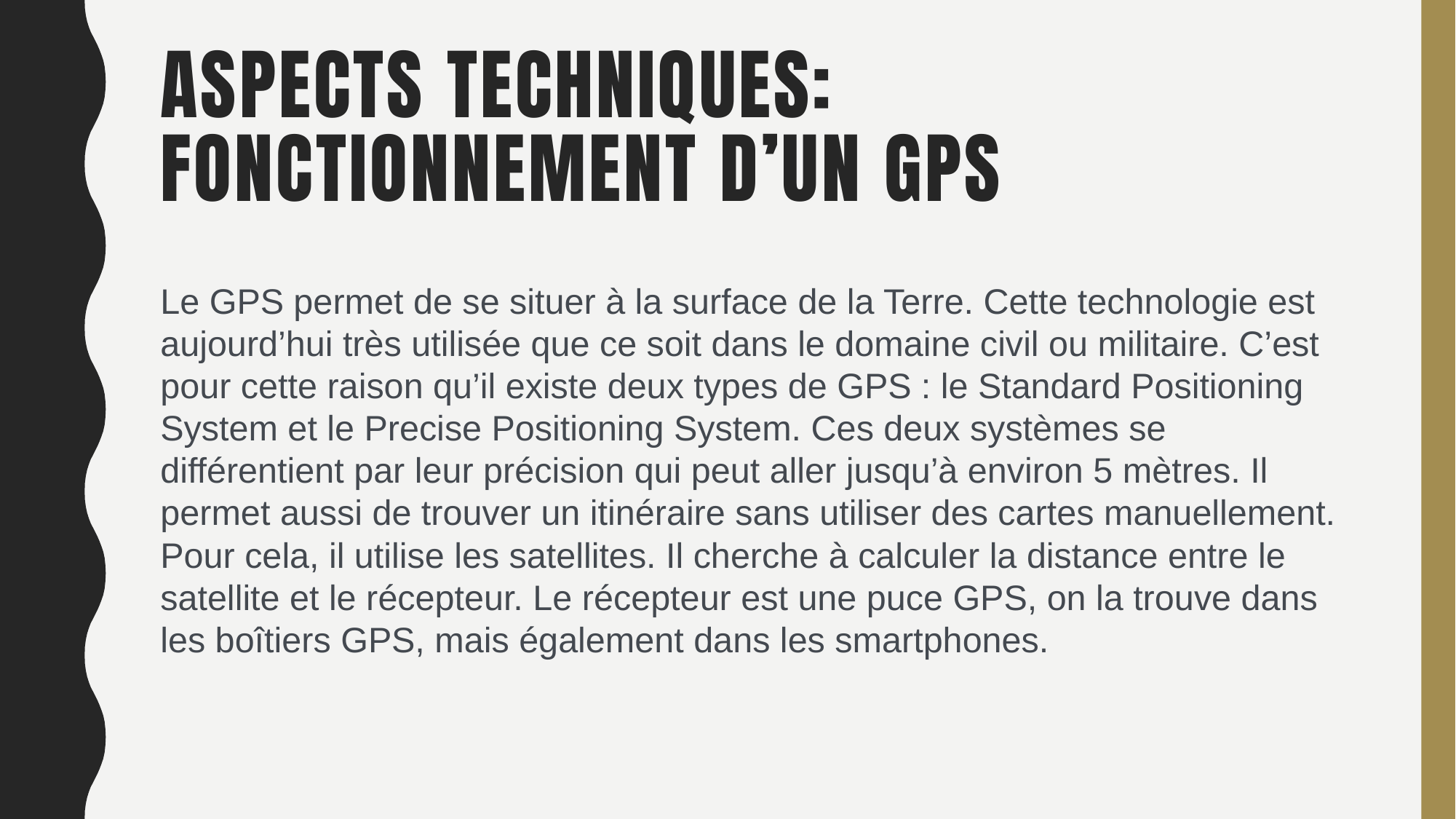

# Aspects techniques: fonctionnement d’un GPS
Le GPS permet de se situer à la surface de la Terre. Cette technologie est aujourd’hui très utilisée que ce soit dans le domaine civil ou militaire. C’est pour cette raison qu’il existe deux types de GPS : le Standard Positioning System et le Precise Positioning System. Ces deux systèmes se différentient par leur précision qui peut aller jusqu’à environ 5 mètres. Il permet aussi de trouver un itinéraire sans utiliser des cartes manuellement. Pour cela, il utilise les satellites. Il cherche à calculer la distance entre le satellite et le récepteur. Le récepteur est une puce GPS, on la trouve dans les boîtiers GPS, mais également dans les smartphones.